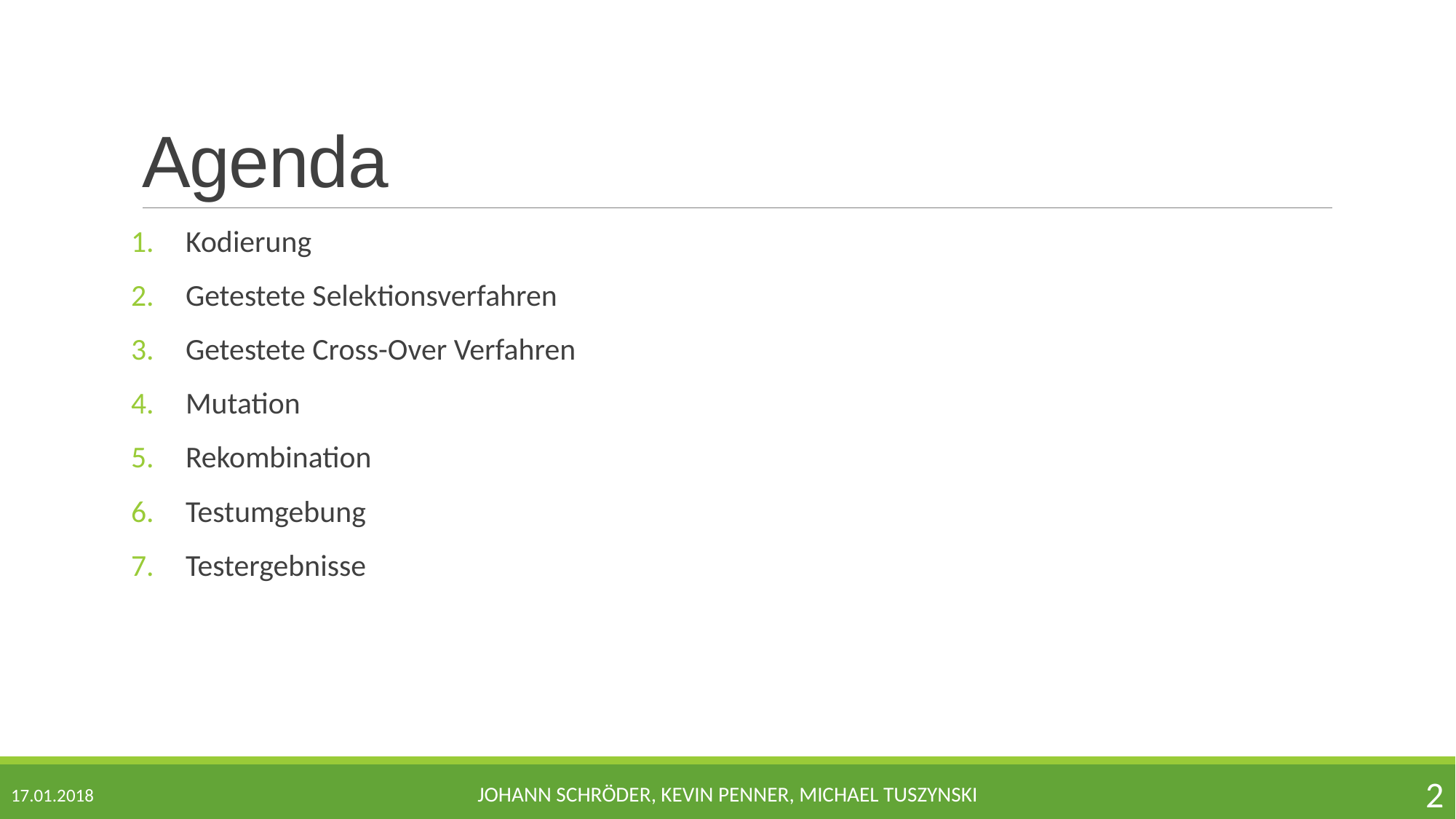

# Agenda
Kodierung
Getestete Selektionsverfahren
Getestete Cross-Over Verfahren
Mutation
Rekombination
Testumgebung
Testergebnisse

Johann Schröder, Kevin Penner, Michael Tuszynski
2
17.01.2018